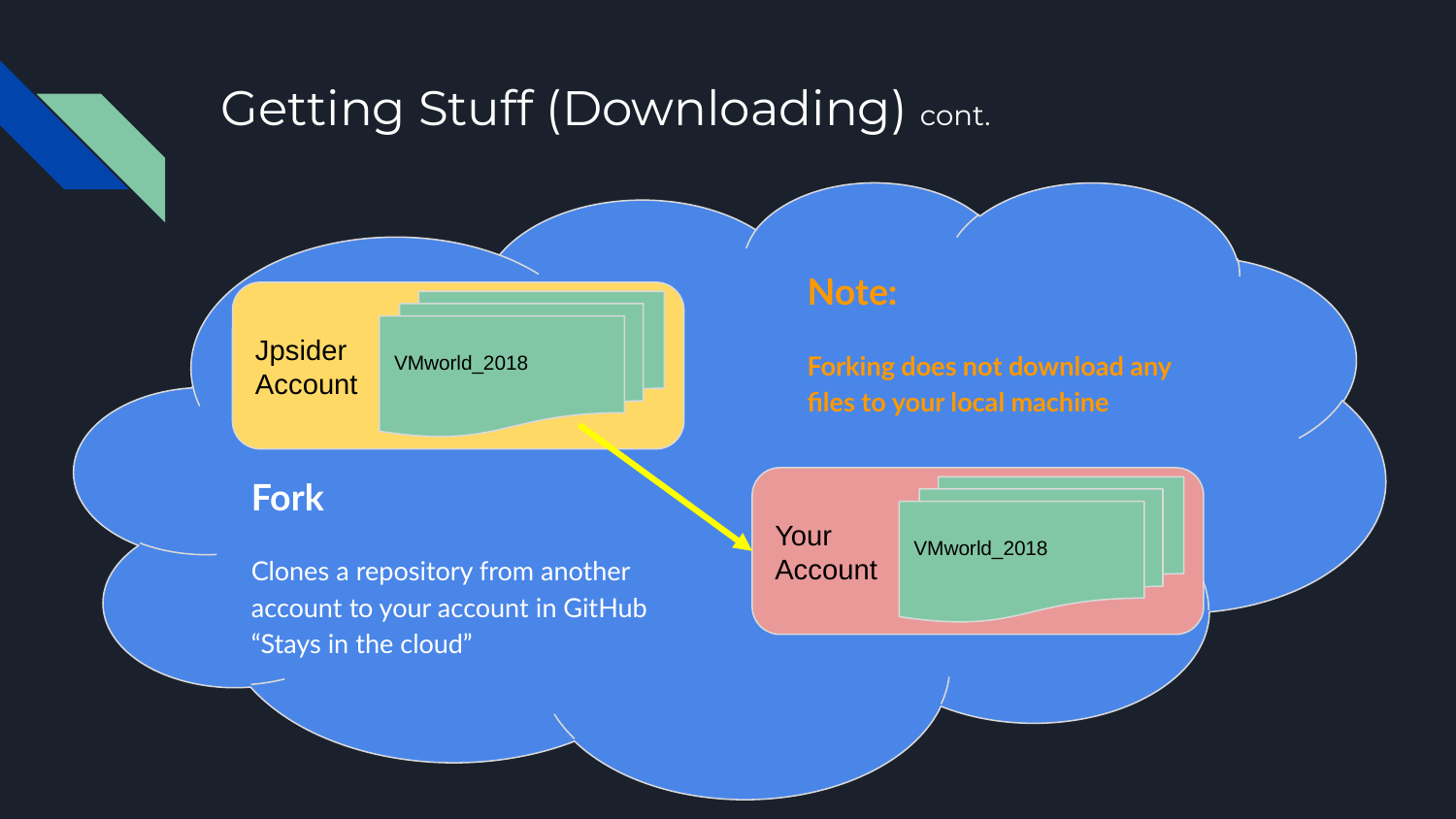

# Getting Stuff (Downloading) cont.

Note:
Forking does not download any files to your local machine
Jpsider
Account
VMworld_2018

Fork
Clones a repository from another account to your account in GitHub “Stays in the cloud”
Your
Account
VMworld_2018